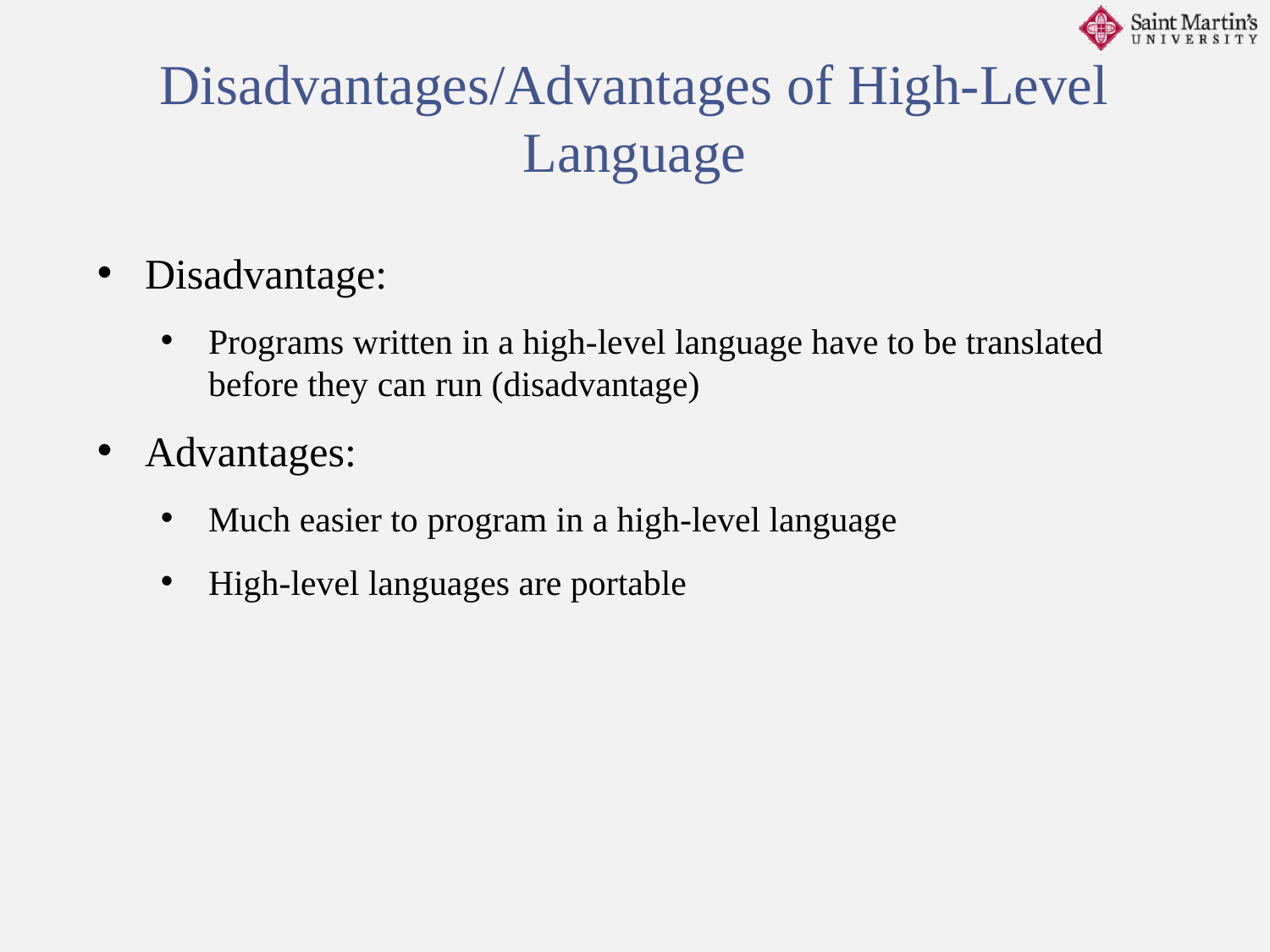

Disadvantages/Advantages of High-Level Language
Disadvantage:
Programs written in a high-level language have to be translated before they can run (disadvantage)
Advantages:
Much easier to program in a high-level language
High-level languages are portable